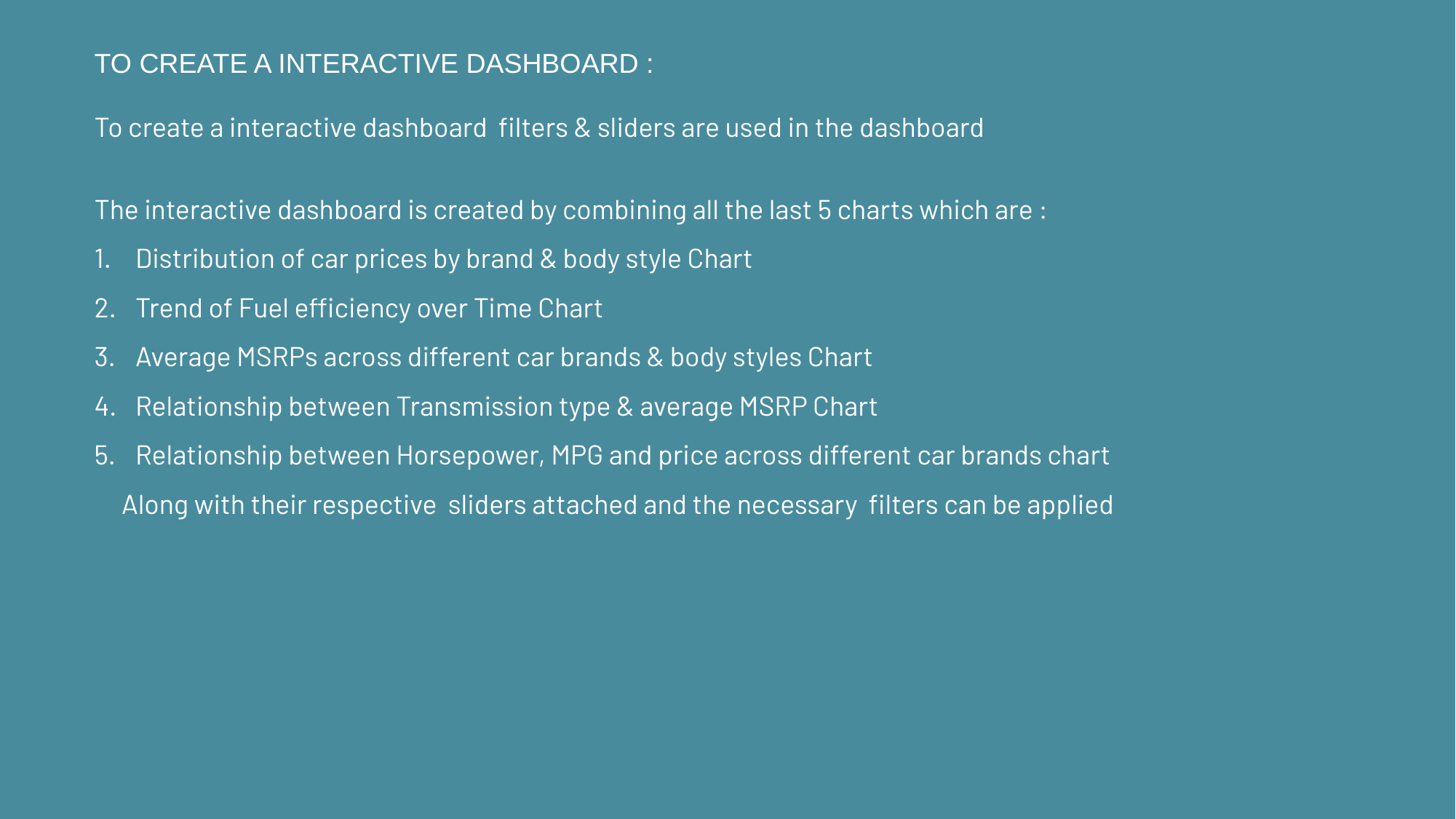

TO CREATE A INTERACTIVE DASHBOARD :
To create a interactive dashboard  filters & sliders are used in the dashboard

The interactive dashboard is created by combining all the last 5 charts which are :
Distribution of car prices by brand & body style Chart
Trend of Fuel efficiency over Time Chart
Average MSRPs across different car brands & body styles Chart
Relationship between Transmission type & average MSRP Chart
Relationship between Horsepower, MPG and price across different car brands chart
     Along with their respective  sliders attached and the necessary  filters can be applied
|  |  |
| --- | --- |